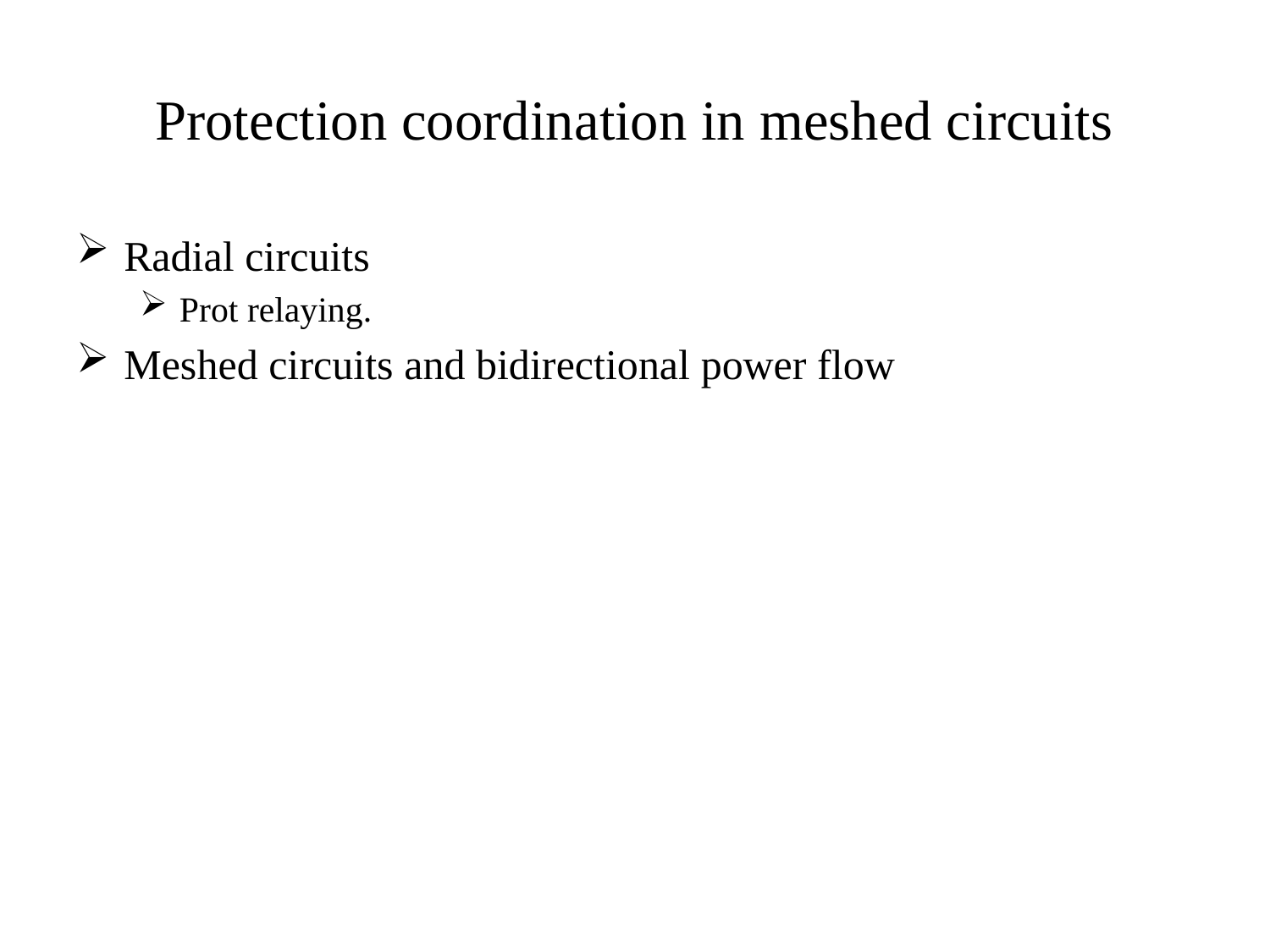

# Protection coordination in meshed circuits
Radial circuits
Prot relaying.
Meshed circuits and bidirectional power flow